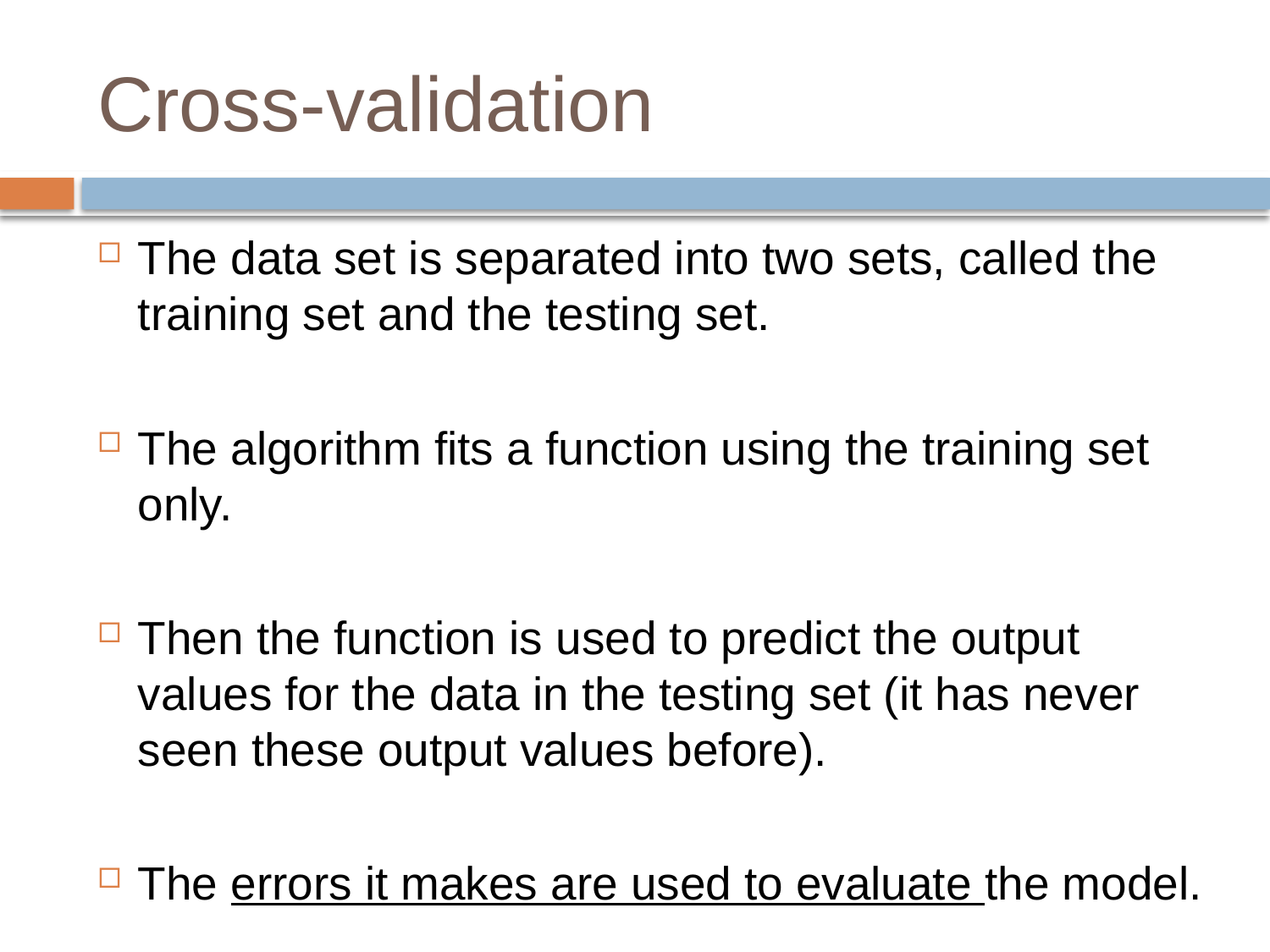

# Cross-validation
The data set is separated into two sets, called the training set and the testing set.

The algorithm fits a function using the training set only.

Then the function is used to predict the output values for the data in the testing set (it has never seen these output values before).

The errors it makes are used to evaluate the model.